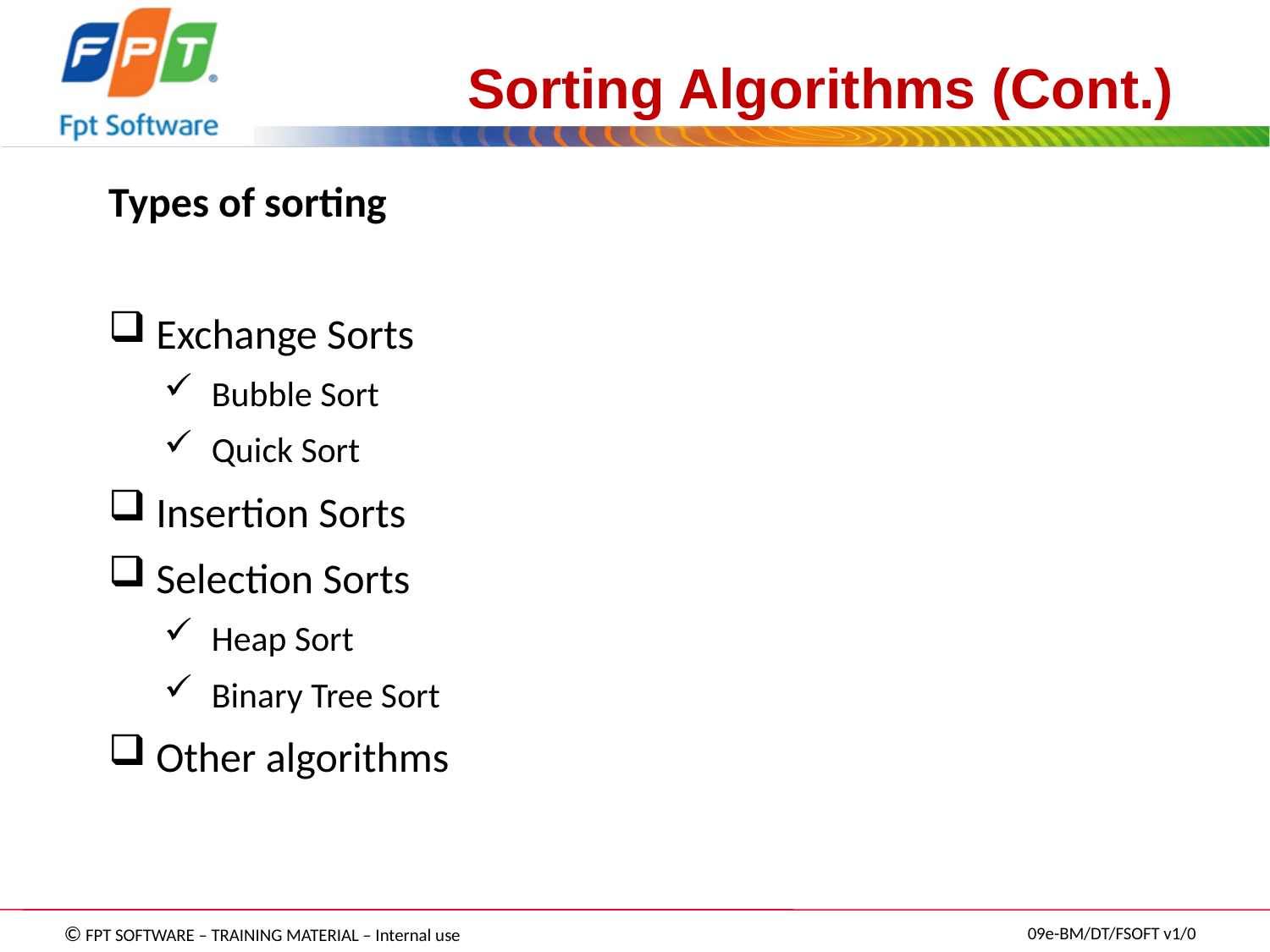

# Sorting Algorithms (Cont.)
Types of sorting

Exchange Sorts
Bubble Sort
Quick Sort
Insertion Sorts
Selection Sorts
Heap Sort
Binary Tree Sort
Other algorithms